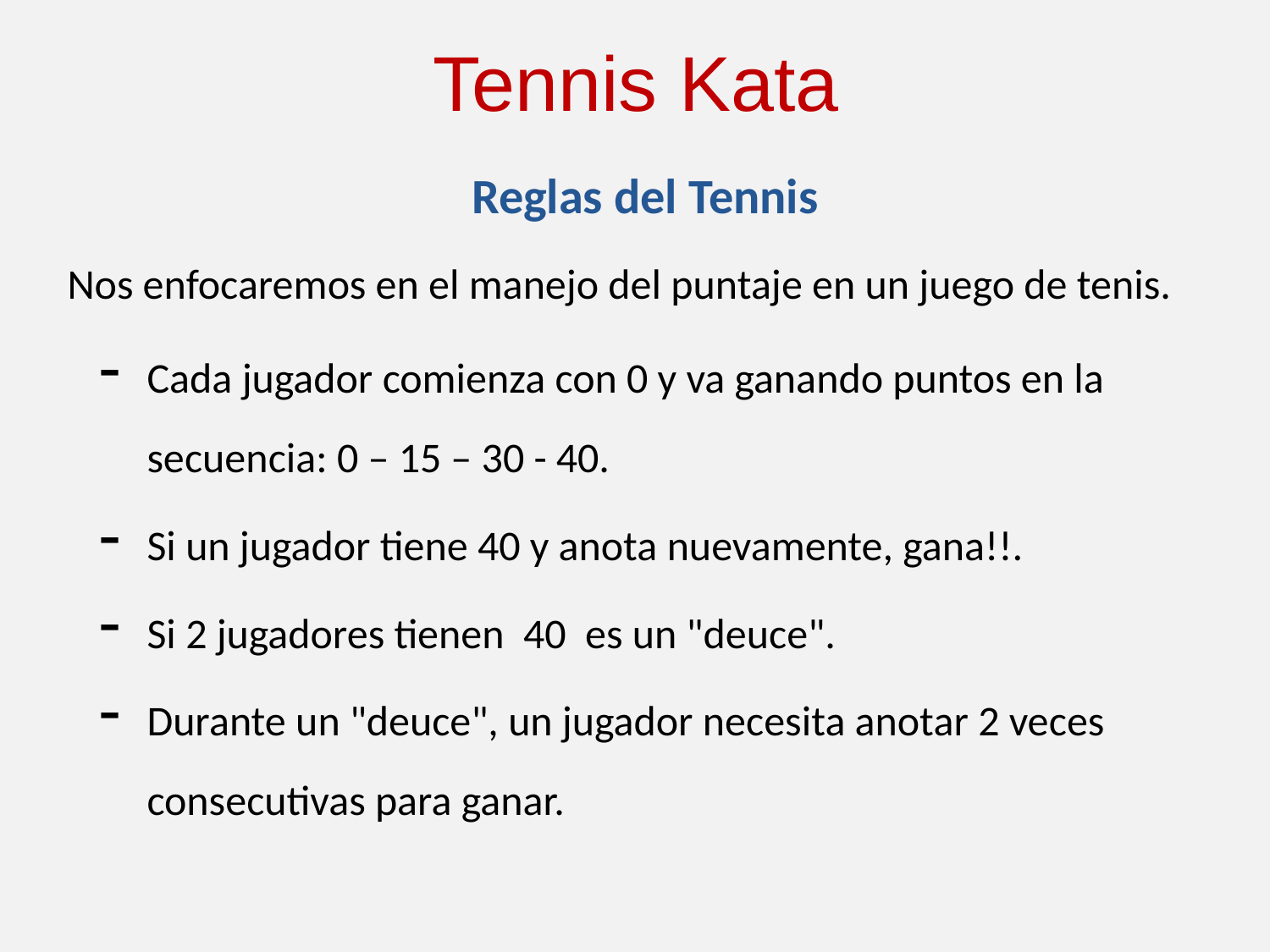

# Tennis Kata
Reglas del Tennis
Nos enfocaremos en el manejo del puntaje en un juego de tenis.
Cada jugador comienza con 0 y va ganando puntos en la secuencia: 0 – 15 – 30 - 40.
Si un jugador tiene 40 y anota nuevamente, gana!!.
Si 2 jugadores tienen  40  es un "deuce".
Durante un "deuce", un jugador necesita anotar 2 veces consecutivas para ganar.